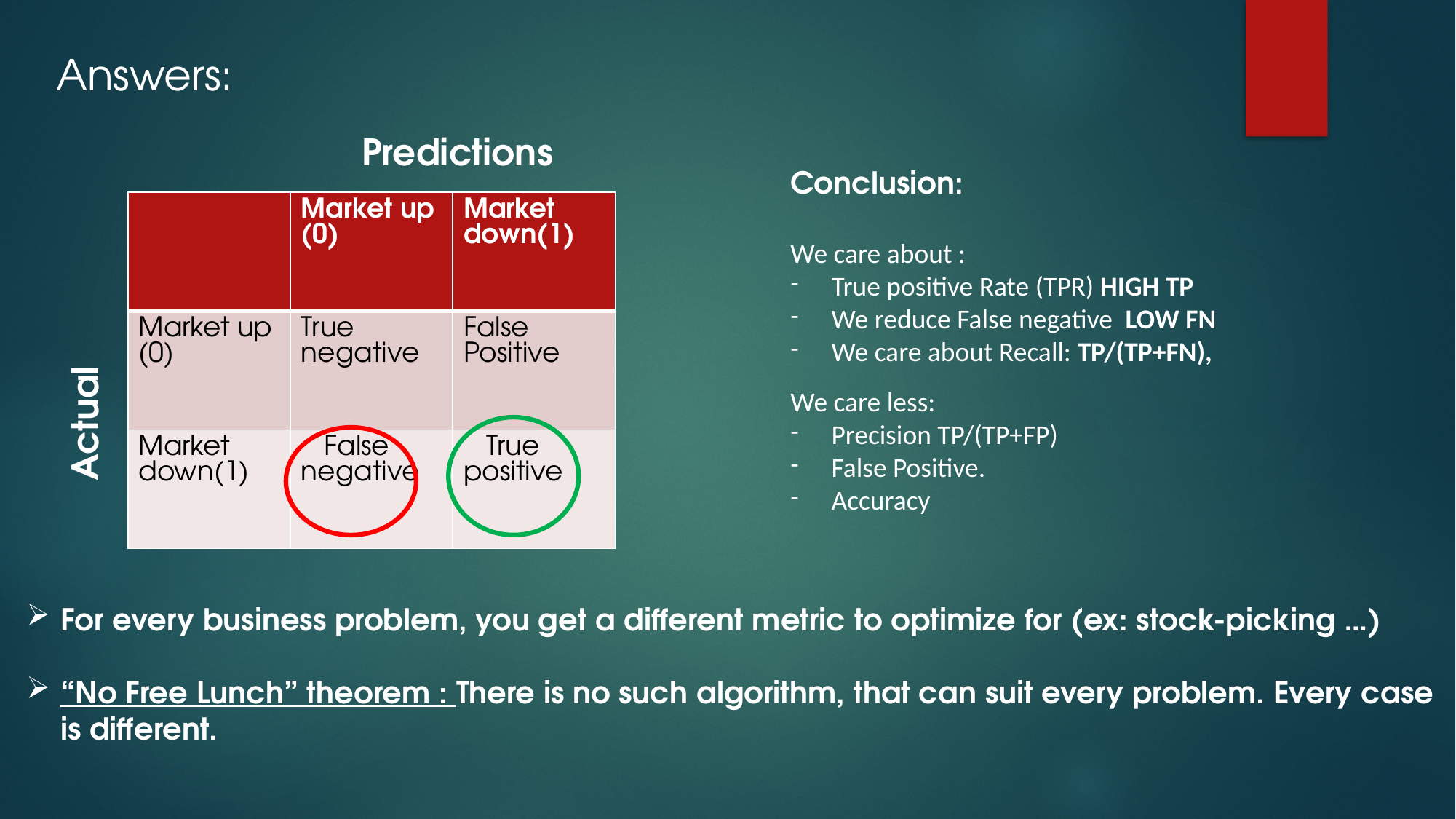

Answers:
Predictions
Conclusion:

We care about :
True positive Rate (TPR) HIGH TP
We reduce False negative  LOW FN
We care about Recall: TP/(TP+FN),

|  | Market up (0) | Market down(1) |
| --- | --- | --- |
| Market up (0) | True negative | False Positive |
| Market down(1) | False negative | True positive |
Actual
We care less:
Precision TP/(TP+FP)
False Positive.
Accuracy

For every business problem, you get a different metric to optimize for (ex: stock-picking …)

“No Free Lunch” theorem : There is no such algorithm, that can suit every problem. Every case is different.